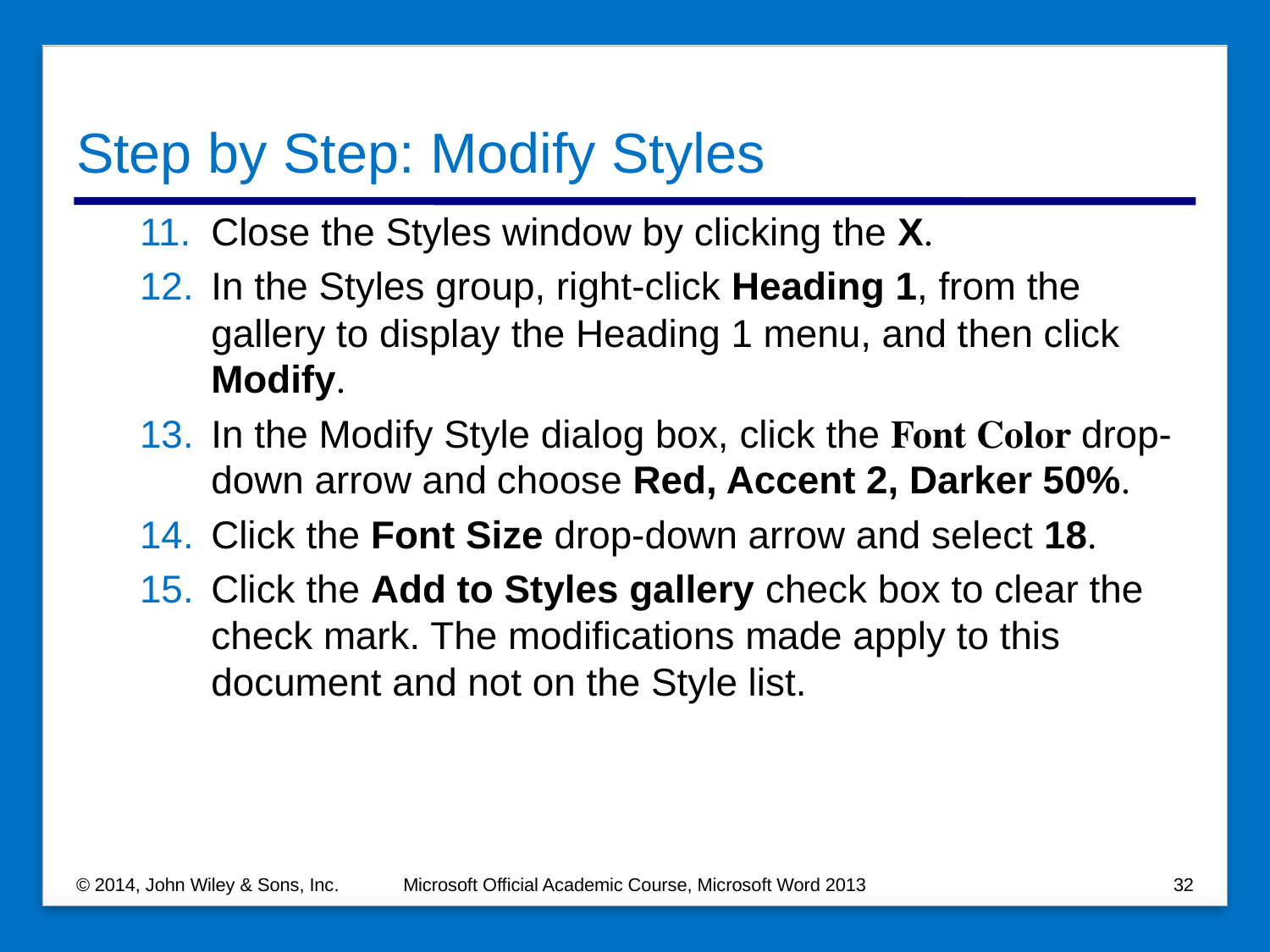

# Step by Step: Modify Styles
Close the Styles window by clicking the X.
In the Styles group, right-click Heading 1, from the gallery to display the Heading 1 menu, and then click Modify.
In the Modify Style dialog box, click the Font Color drop-down arrow and choose Red, Accent 2, Darker 50%.
Click the Font Size drop-down arrow and select 18.
Click the Add to Styles gallery check box to clear the check mark. The modifications made apply to this document and not on the Style list.
© 2014, John Wiley & Sons, Inc.
Microsoft Official Academic Course, Microsoft Word 2013
32